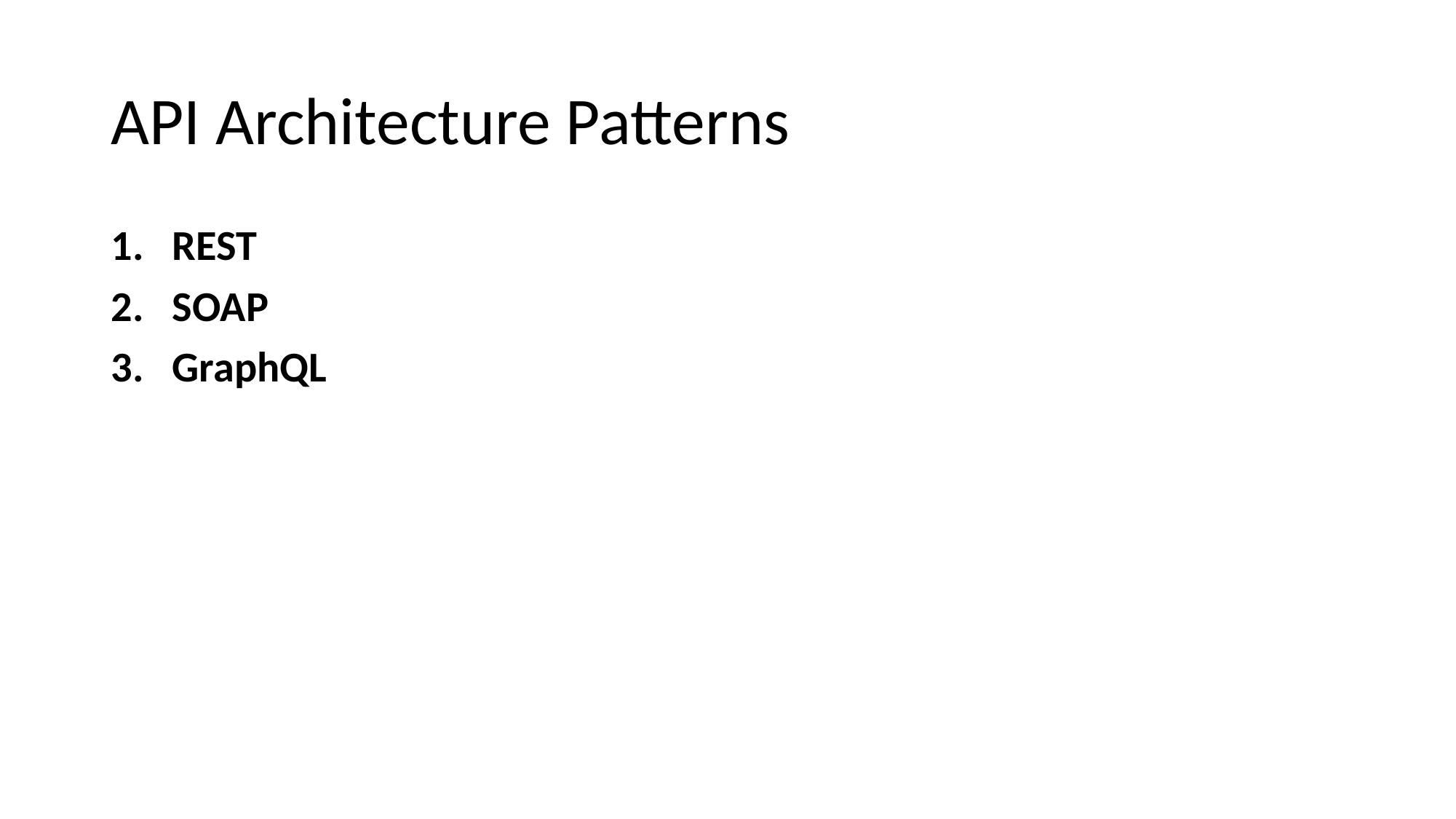

# API Architecture Patterns
REST
SOAP
GraphQL